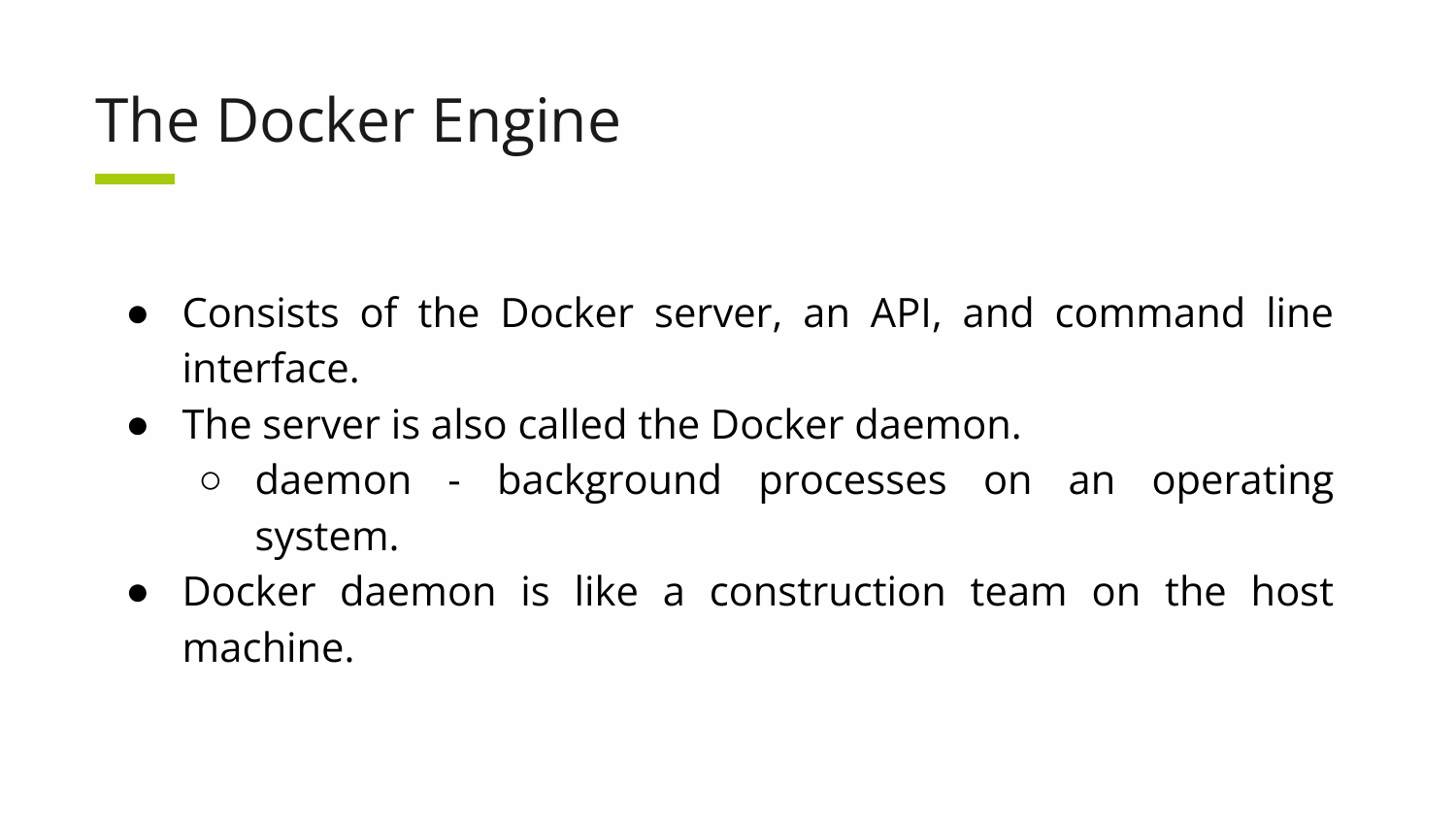

# The Docker Engine

Consists of the Docker server, an API, and command line interface.
The server is also called the Docker daemon.
daemon - background processes on an operating system.
Docker daemon is like a construction team on the host machine.